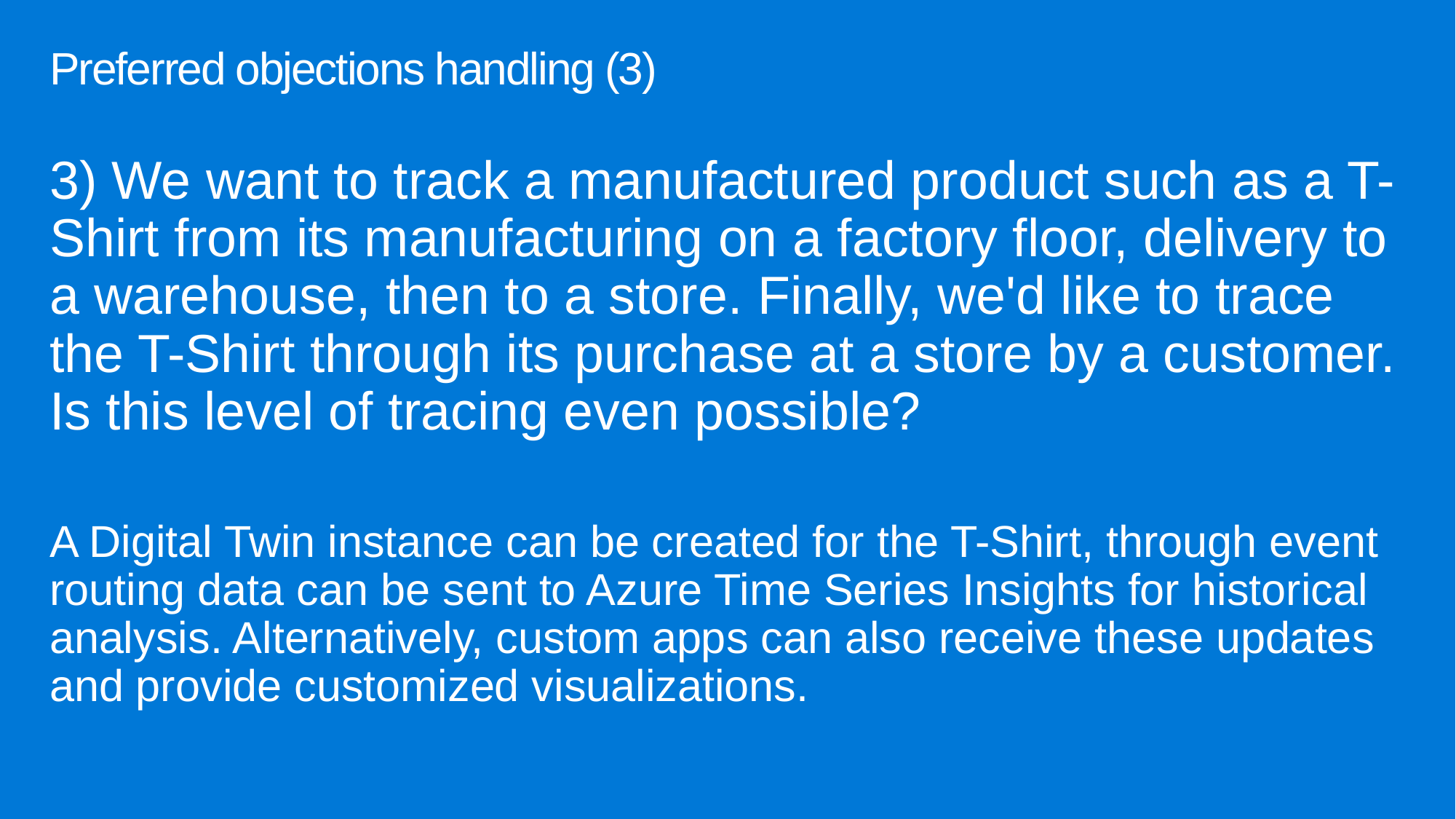

# Preferred objections handling (3)
3) We want to track a manufactured product such as a T-Shirt from its manufacturing on a factory floor, delivery to a warehouse, then to a store. Finally, we'd like to trace the T-Shirt through its purchase at a store by a customer. Is this level of tracing even possible?

A Digital Twin instance can be created for the T-Shirt, through event routing data can be sent to Azure Time Series Insights for historical analysis. Alternatively, custom apps can also receive these updates and provide customized visualizations.